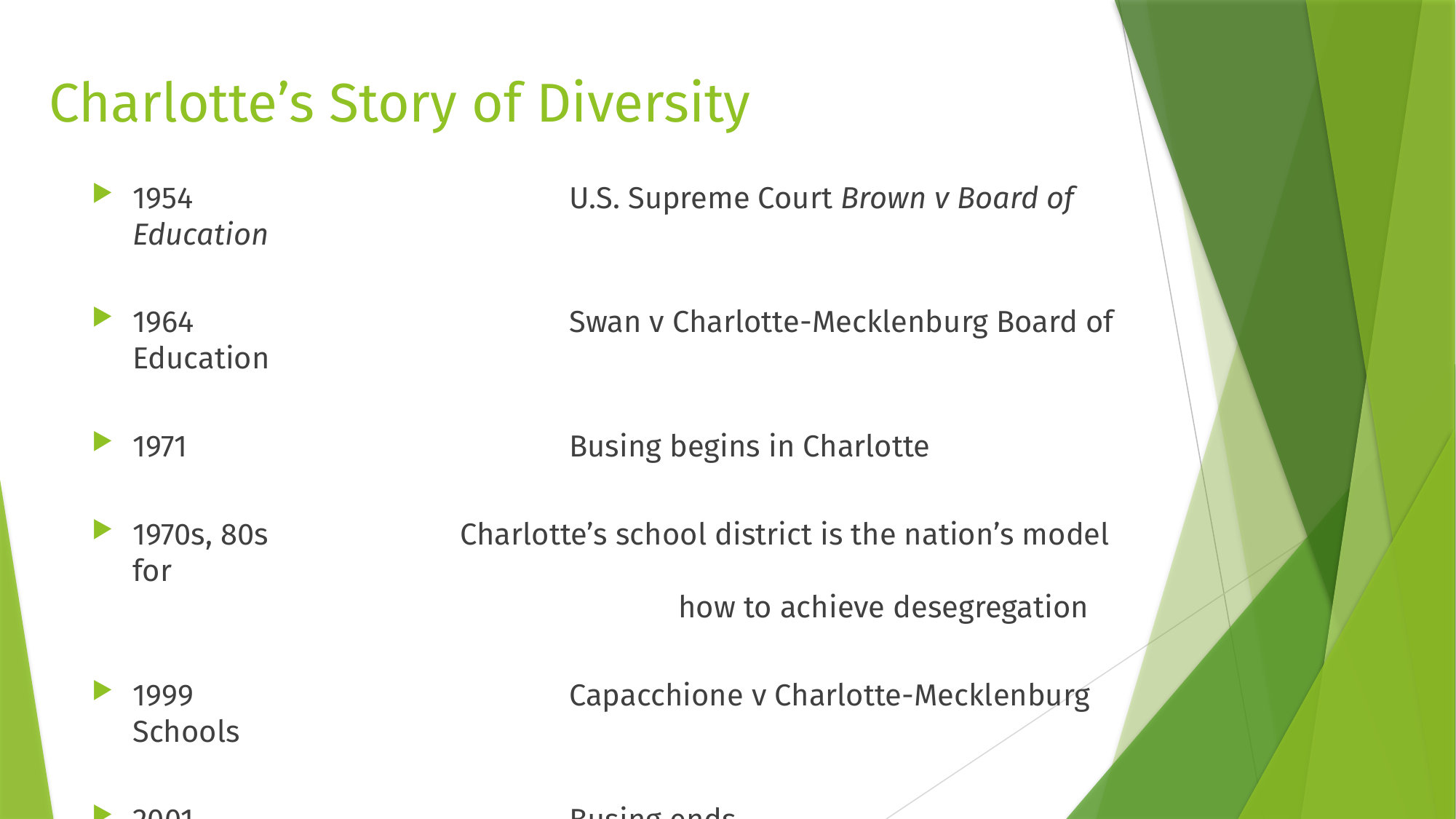

# Charlotte’s Story of Diversity
1954				U.S. Supreme Court Brown v Board of Education
1964				Swan v Charlotte-Mecklenburg Board of Education
1971				Busing begins in Charlotte
1970s, 80s		Charlotte’s school district is the nation’s model for
 					how to achieve desegregation
1999				Capacchione v Charlotte-Mecklenburg Schools
2001				Busing ends